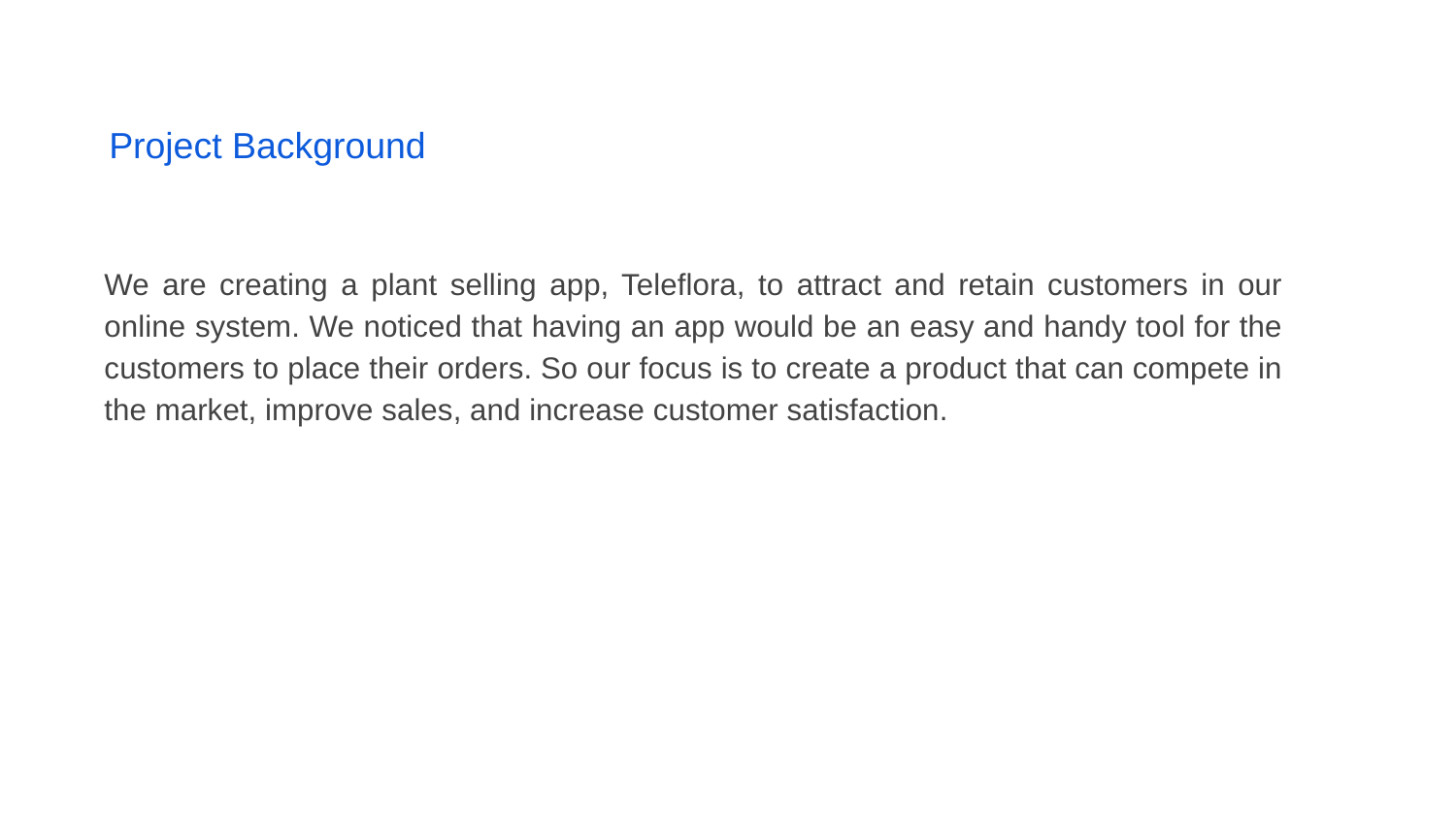

Project Background

We are creating a plant selling app, Teleflora, to attract and retain customers in our online system. We noticed that having an app would be an easy and handy tool for the customers to place their orders. So our focus is to create a product that can compete in the market, improve sales, and increase customer satisfaction.